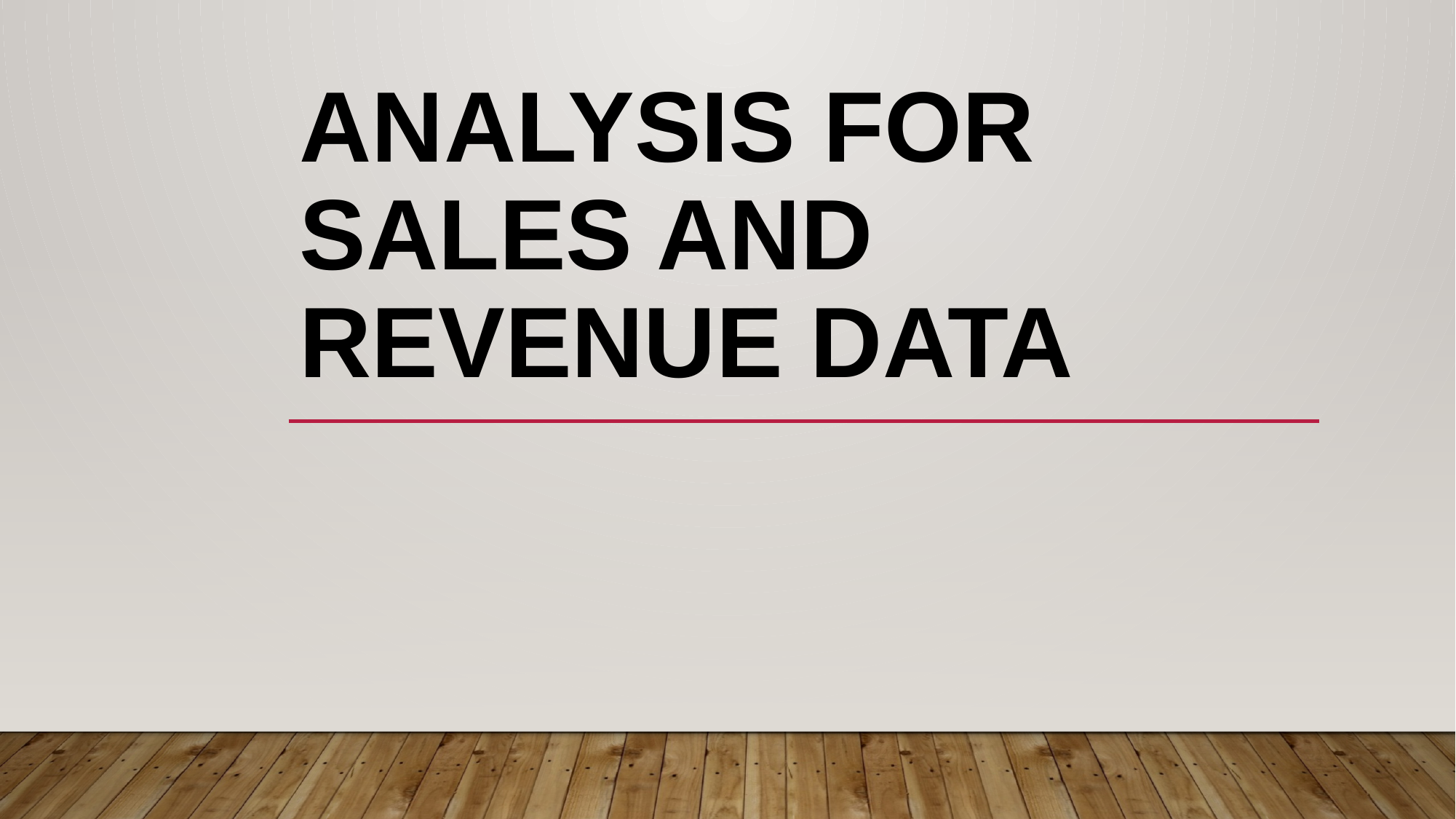

# Analysis For sales and revenue data